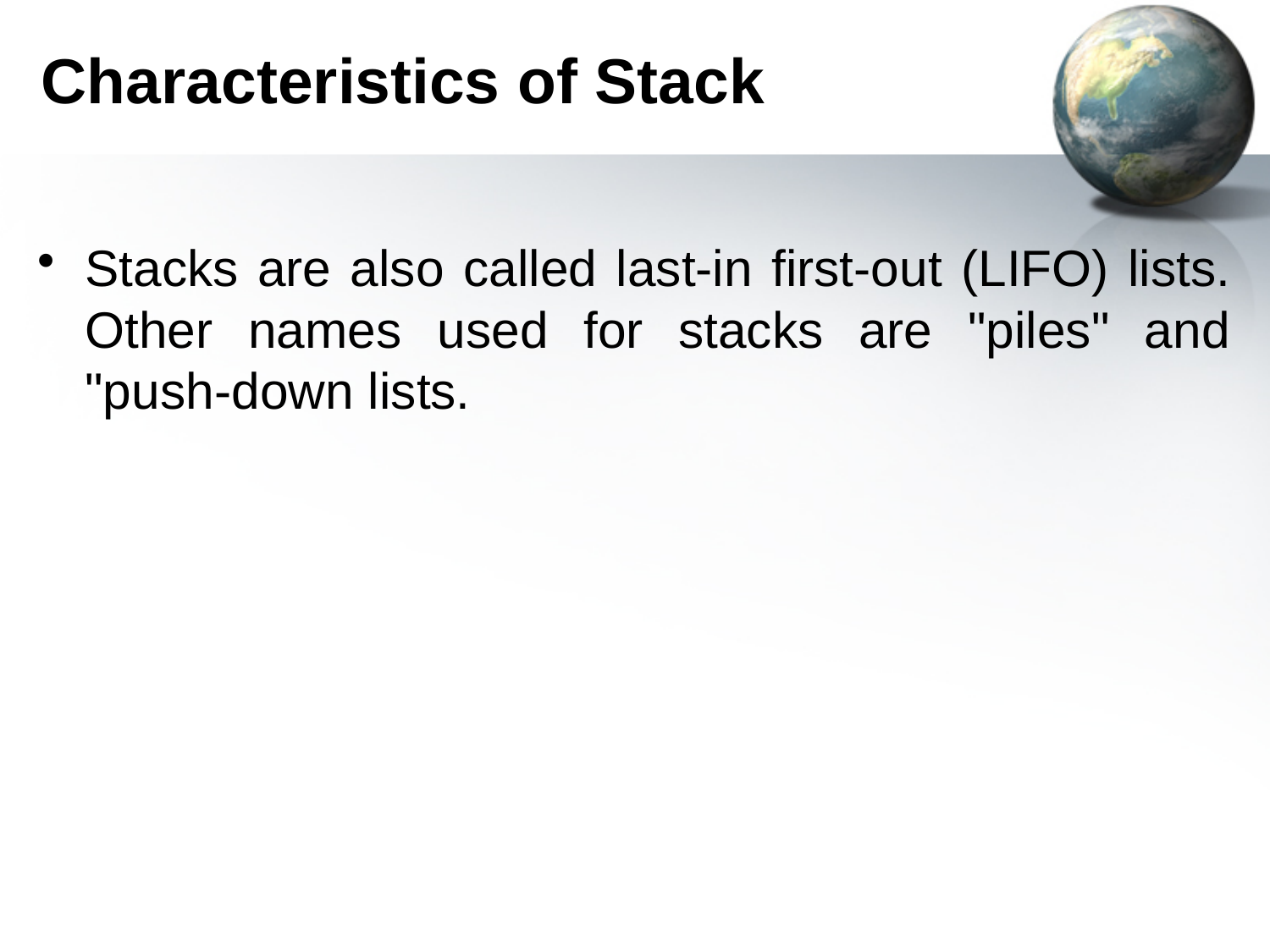

# Characteristics of Stack
Stacks are also called last-in first-out (LIFO) lists. Other names used for stacks are "piles" and "push-down lists.